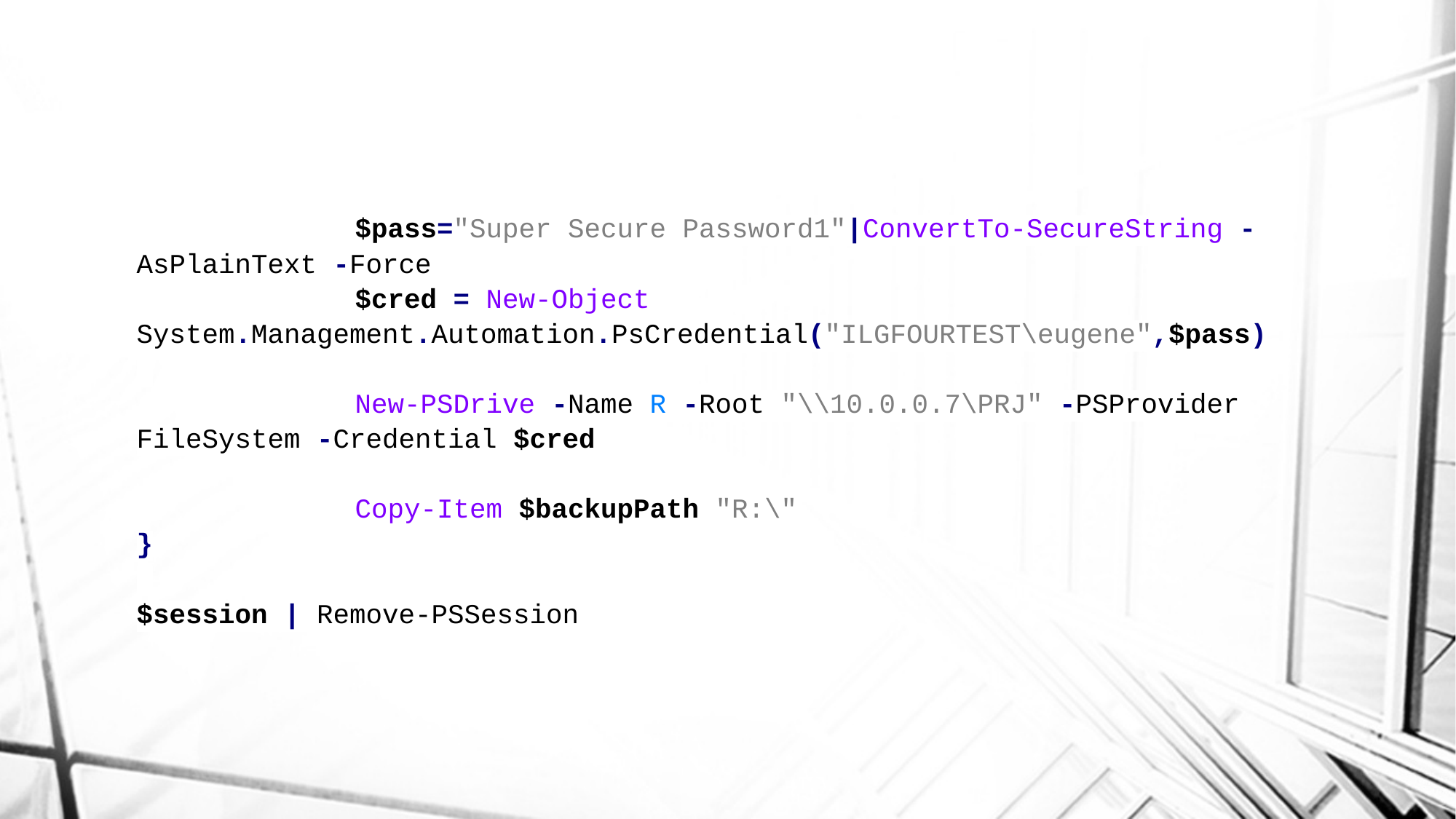

$pass="Super Secure Password1"|ConvertTo-SecureString -AsPlainText -Force
		$cred = New-Object System.Management.Automation.PsCredential("ILGFOURTEST\eugene",$pass)

		New-PSDrive -Name R -Root "\\10.0.0.7\PRJ" -PSProvider FileSystem -Credential $cred

		Copy-Item $backupPath "R:\"
}

$session | Remove-PSSession